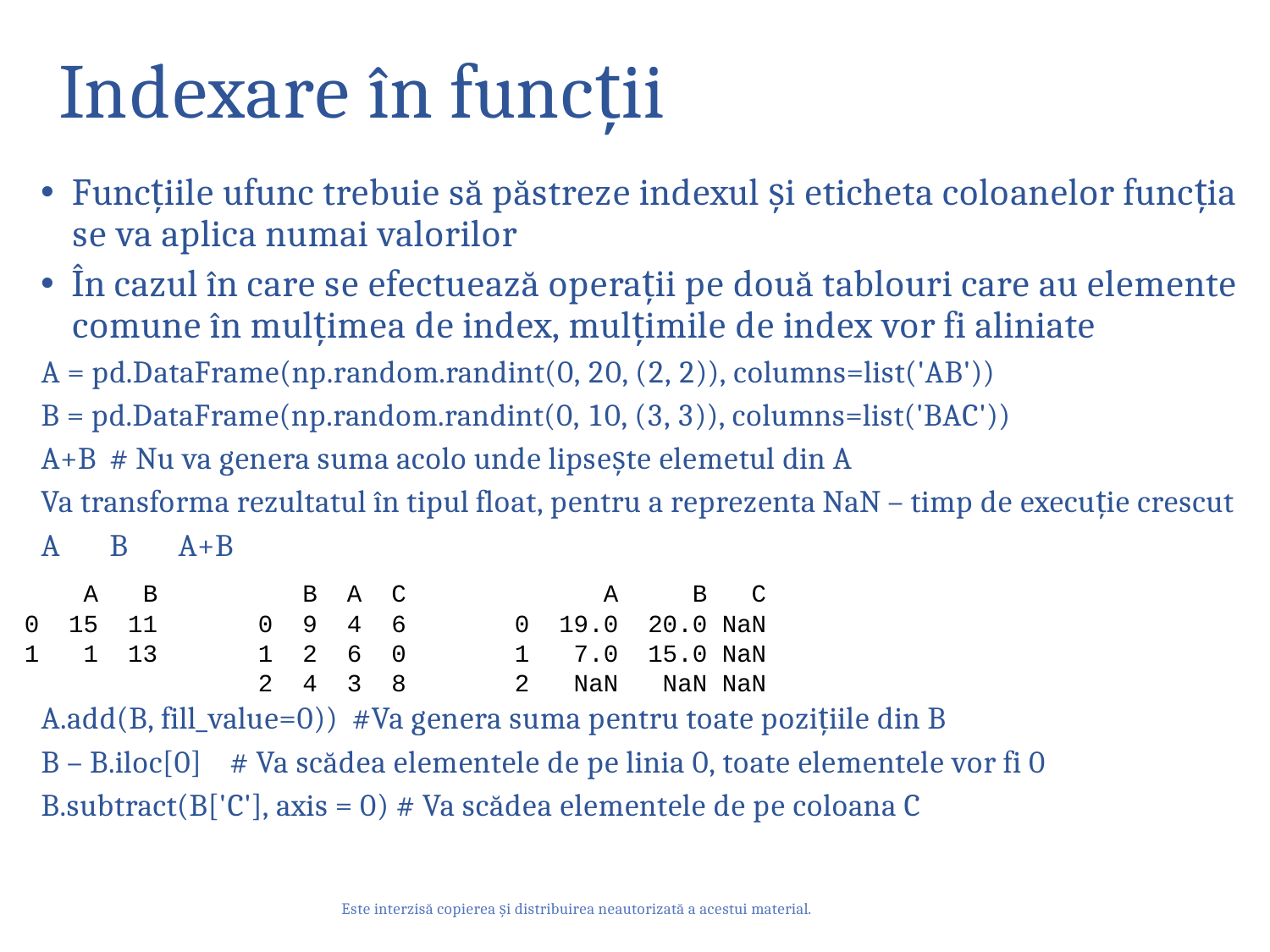

# Indexare în funcții
Funcțiile ufunc trebuie să păstreze indexul și eticheta coloanelor funcția se va aplica numai valorilor
În cazul în care se efectuează operații pe două tablouri care au elemente comune în mulțimea de index, mulțimile de index vor fi aliniate
A = pd.DataFrame(np.random.randint(0, 20, (2, 2)), columns=list('AB'))
B = pd.DataFrame(np.random.randint(0, 10, (3, 3)), columns=list('BAC'))
A+B	# Nu va genera suma acolo unde lipsește elemetul din A
Va transforma rezultatul în tipul float, pentru a reprezenta NaN – timp de execuție crescut
A     		B		A+B

A.add(B, fill_value=0))  #Va genera suma pentru toate pozițiile din B
B – B.iloc[0]    # Va scădea elementele de pe linia 0, toate elementele vor fi 0
B.subtract(B['C'], axis = 0) # Va scădea elementele de pe coloana C
| A B |
| --- |
| 0 15 11 |
| 1 1 13 |
| B A C |
| --- |
| 0 9 4 6 |
| 1 2 6 0 |
| 2 4 3 8 |
| A B C |
| --- |
| 0 19.0 20.0 NaN |
| 1 7.0 15.0 NaN |
| 2 NaN NaN NaN |